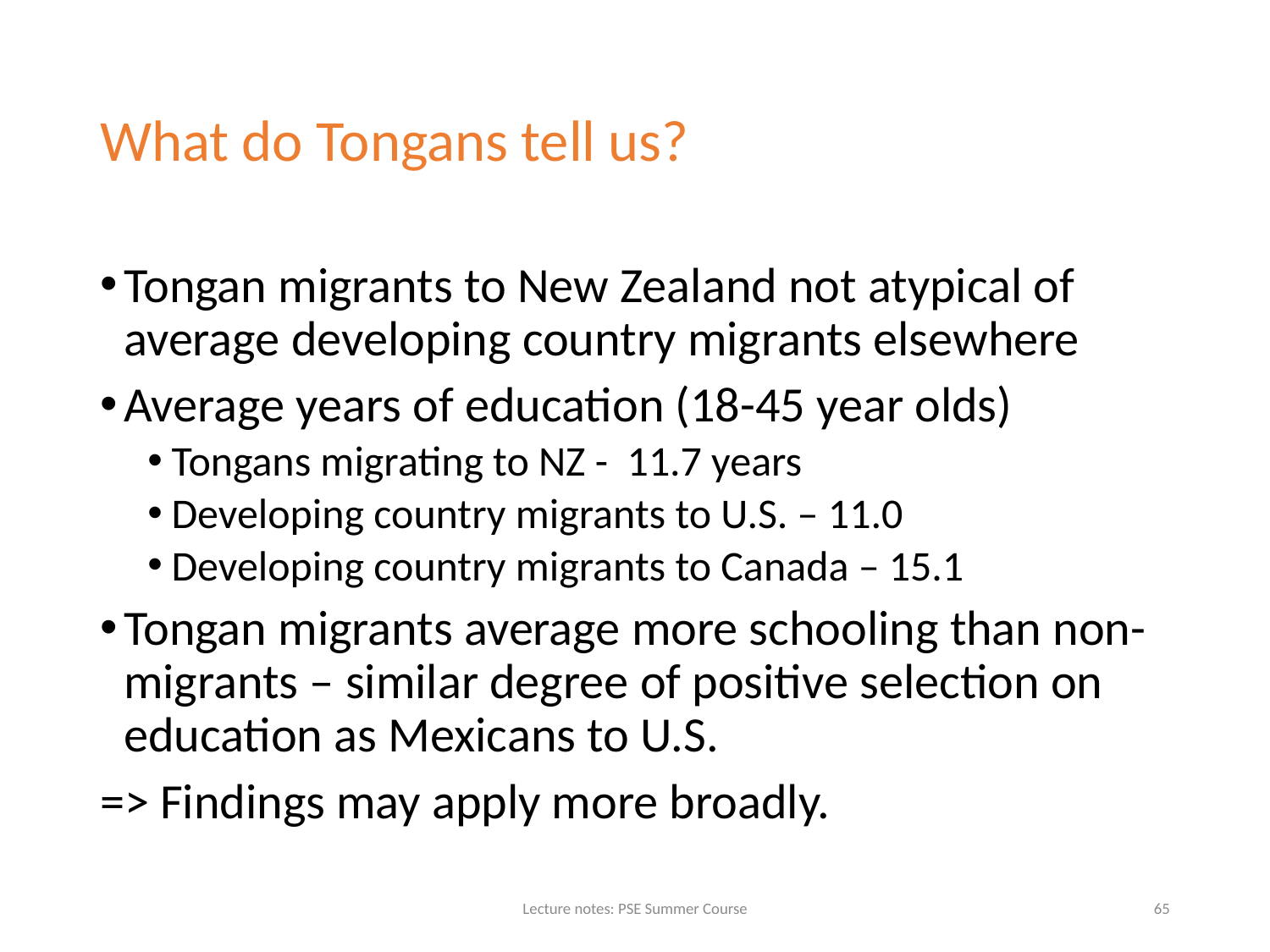

# What do Tongans tell us?
Tongan migrants to New Zealand not atypical of average developing country migrants elsewhere
Average years of education (18-45 year olds)
Tongans migrating to NZ -  11.7 years
Developing country migrants to U.S. – 11.0
Developing country migrants to Canada – 15.1
Tongan migrants average more schooling than non-migrants – similar degree of positive selection on education as Mexicans to U.S.
=> Findings may apply more broadly.

Lecture notes: PSE Summer Course
65